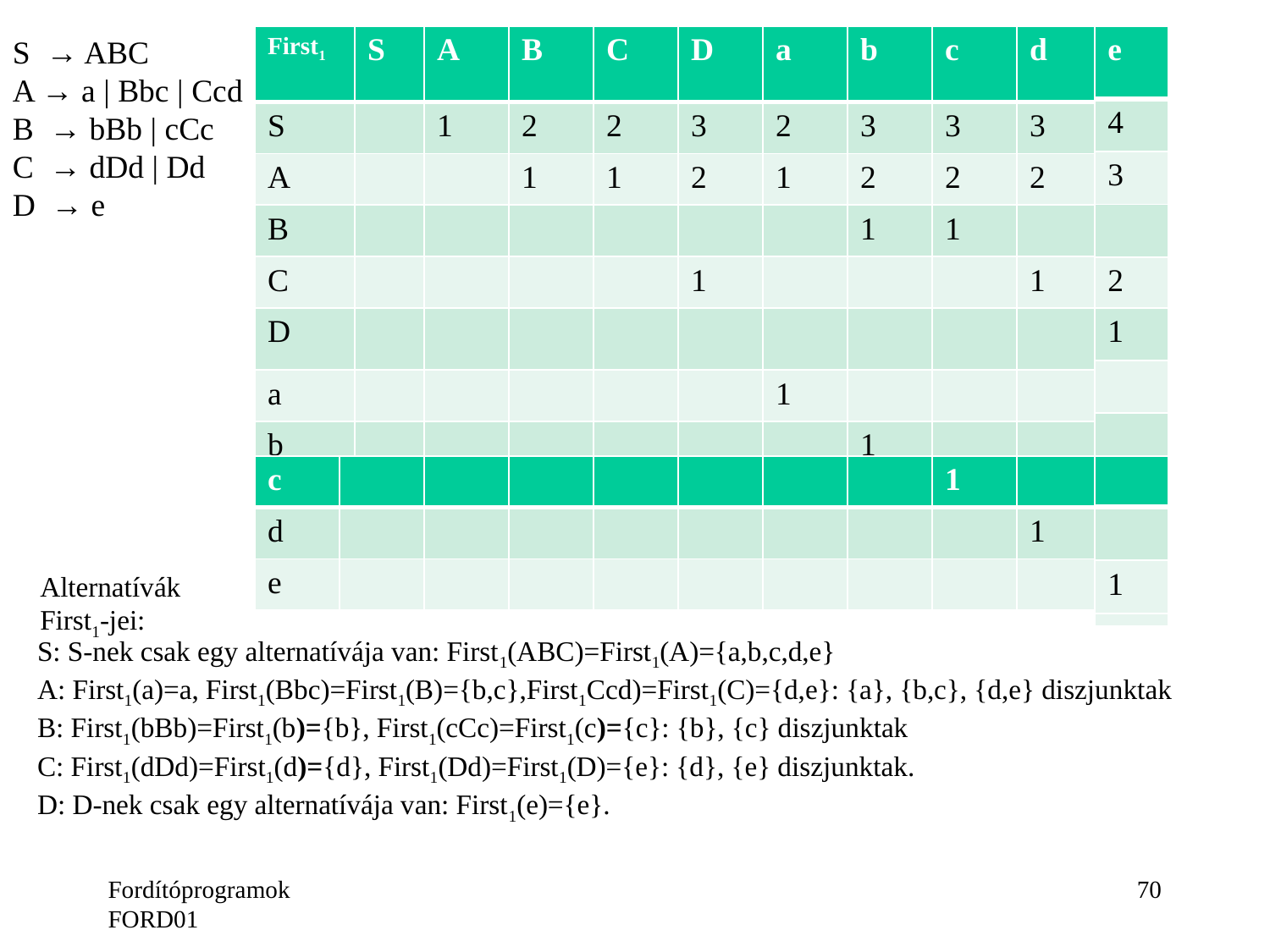

S  → ABC
A → a | Bbc | Ccd
B  → bBb | cCc
C  → dDd | Dd
D  → e

| First1 | S | A | B | C | D | a | b | c | d |
| --- | --- | --- | --- | --- | --- | --- | --- | --- | --- |
| S |  | 1 | 2 | 2 | 3 | 2 | 3 | 3 | 3 |
| A |  |  | 1 | 1 | 2 | 1 | 2 | 2 | 2 |
| B |  |  |  |  |  |  | 1 | 1 |  |
| C |  |  |  |  | 1 |  |  |  | 1 |
| D |  |  |  |  |  |  |  |  |  |
| a |  |  |  |  |  | 1 |  |  |  |
| b |  |  |  |  |  |  | 1 |  |  |
| e |
| --- |
| 4 |
| 3 |
|  |
| 2 |
| 1 |
|  |
|  |
| c |  |  |  |  |  |  |  | 1 |  |
| --- | --- | --- | --- | --- | --- | --- | --- | --- | --- |
| d |  |  |  |  |  |  |  |  | 1 |
| e |  |  |  |  |  |  |  |  |  |
|  |
| --- |
|  |
| 1 |
|  |
| --- |
|  |
| 1 |
Alternatívák
First1-jei:
S: S-nek csak egy alternatívája van: First1(ABC)=First1(A)={a,b,c,d,e}
A: First1(a)=a, First1(Bbc)=First1(B)={b,c},First1Ccd)=First1(C)={d,e}: {a}, {b,c}, {d,e} diszjunktak
B: First1(bBb)=First1(b)={b}, First1(cCc)=First1(c)={c}: {b}, {c} diszjunktak
C: First1(dDd)=First1(d)={d}, First1(Dd)=First1(D)={e}: {d}, {e} diszjunktak.
D: D-nek csak egy alternatívája van: First1(e)={e}.
Fordítóprogramok FORD01
70